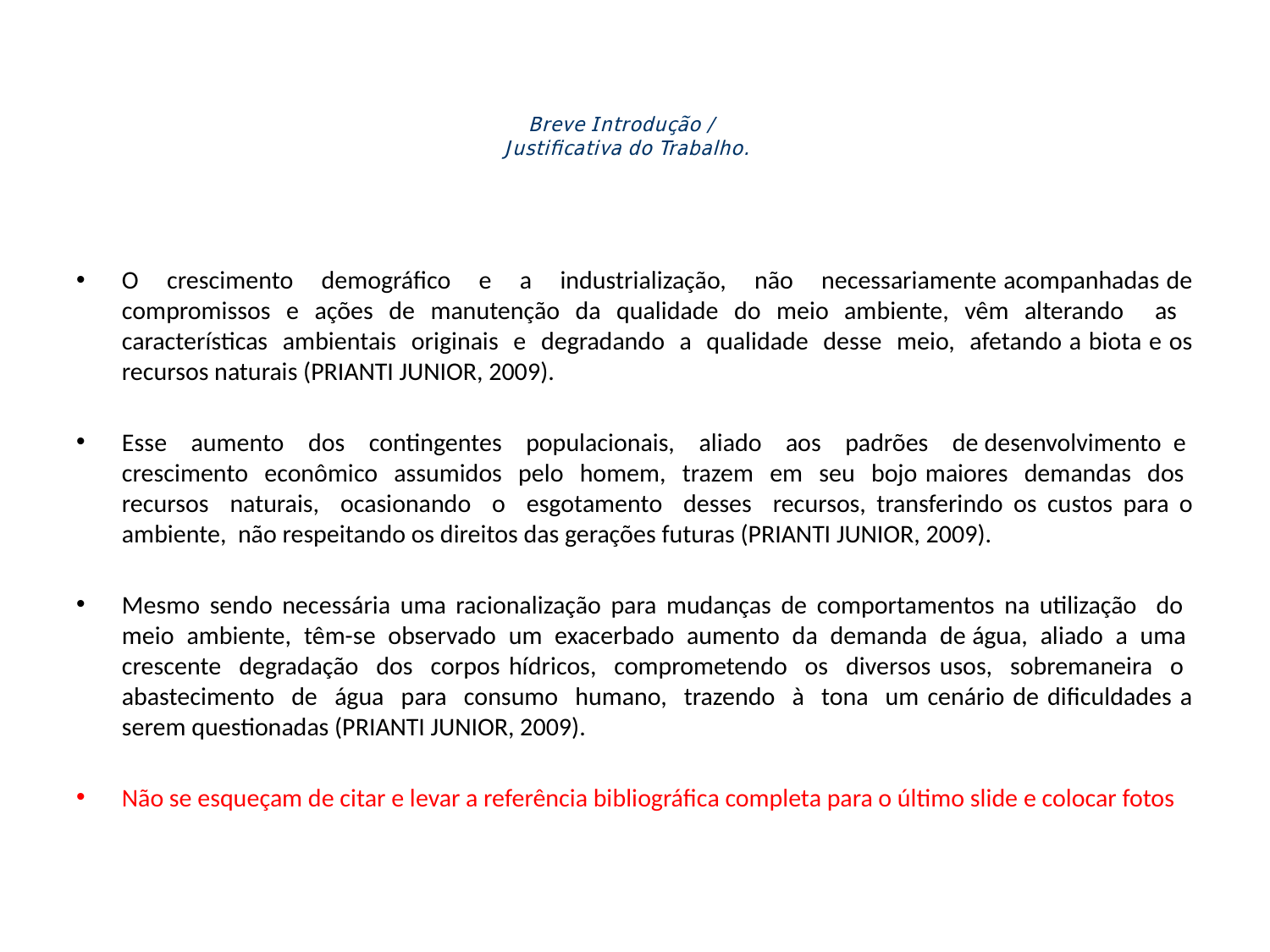

# Breve Introdução / Justificativa do Trabalho.

O    crescimento    demográfico    e    a    industrialização,    não    necessariamente acompanhadas de compromissos e ações de manutenção da qualidade do meio ambiente, vêm alterando  as  características  ambientais  originais  e  degradando  a  qualidade  desse  meio,  afetando a biota e os recursos naturais (PRIANTI JUNIOR, 2009).

Esse    aumento    dos    contingentes    populacionais,    aliado    aos    padrões    de desenvolvimento  e  crescimento  econômico  assumidos  pelo  homem,  trazem  em  seu  bojo maiores  demandas  dos  recursos  naturais,  ocasionando  o  esgotamento  desses  recursos, transferindo os custos para o ambiente,  não respeitando os direitos das gerações futuras (PRIANTI JUNIOR, 2009).

Mesmo sendo necessária uma racionalização para mudanças de comportamentos na utilização  do  meio  ambiente,  têm-se  observado  um  exacerbado  aumento  da  demanda  de água,  aliado  a  uma  crescente  degradação  dos  corpos hídricos,  comprometendo  os  diversos usos,  sobremaneira  o  abastecimento  de  água  para  consumo  humano,  trazendo  à  tona  um cenário de dificuldades a serem questionadas (PRIANTI JUNIOR, 2009).

Não se esqueçam de citar e levar a referência bibliográfica completa para o último slide e colocar fotos